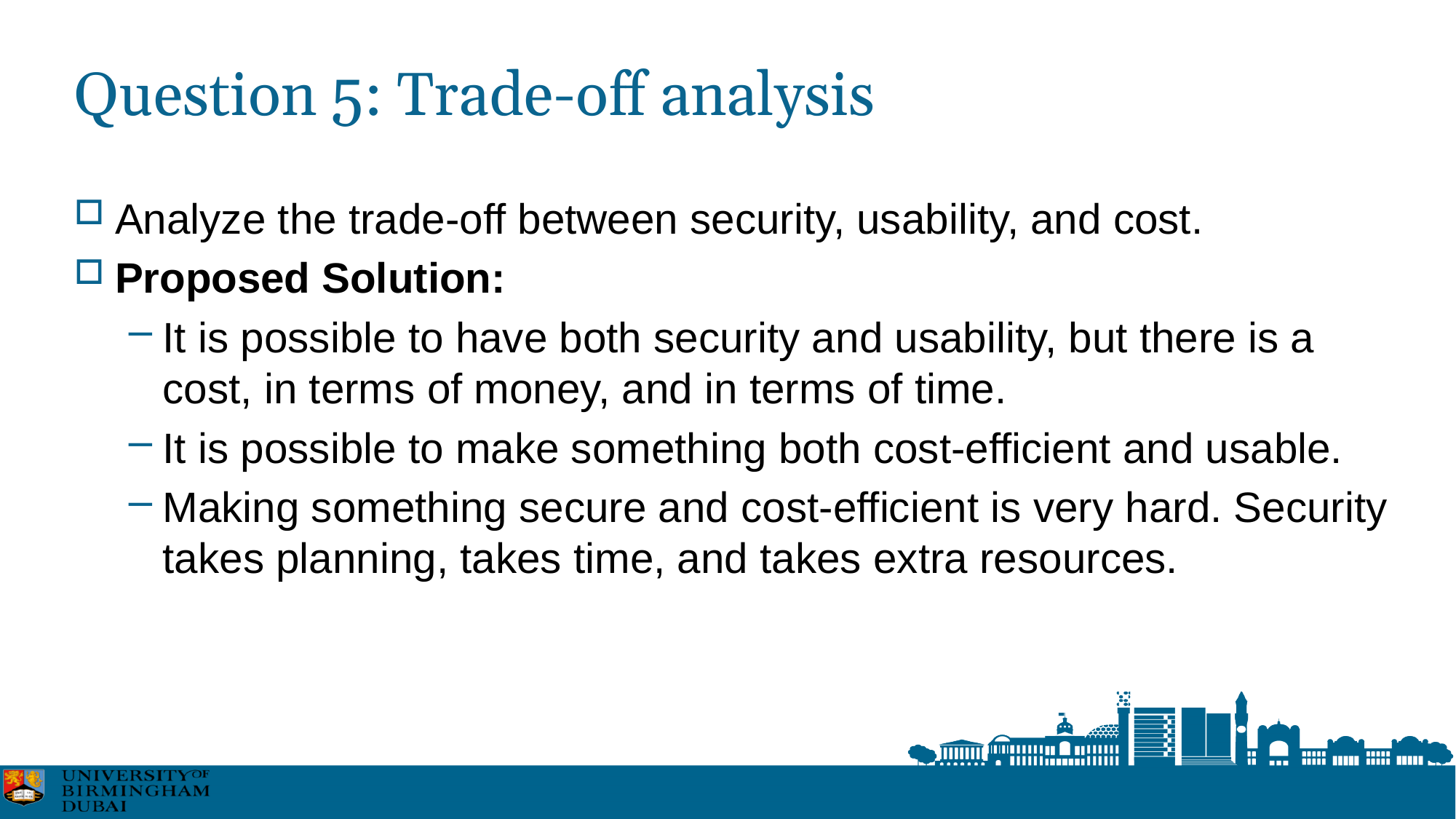

# Question 5: Trade-off analysis
Analyze the trade‐off between security, usability, and cost.
Proposed Solution:
It is possible to have both security and usability, but there is a cost, in terms of money, and in terms of time.
It is possible to make something both cost‐efficient and usable.
Making something secure and cost‐efficient is very hard. Security takes planning, takes time, and takes extra resources.